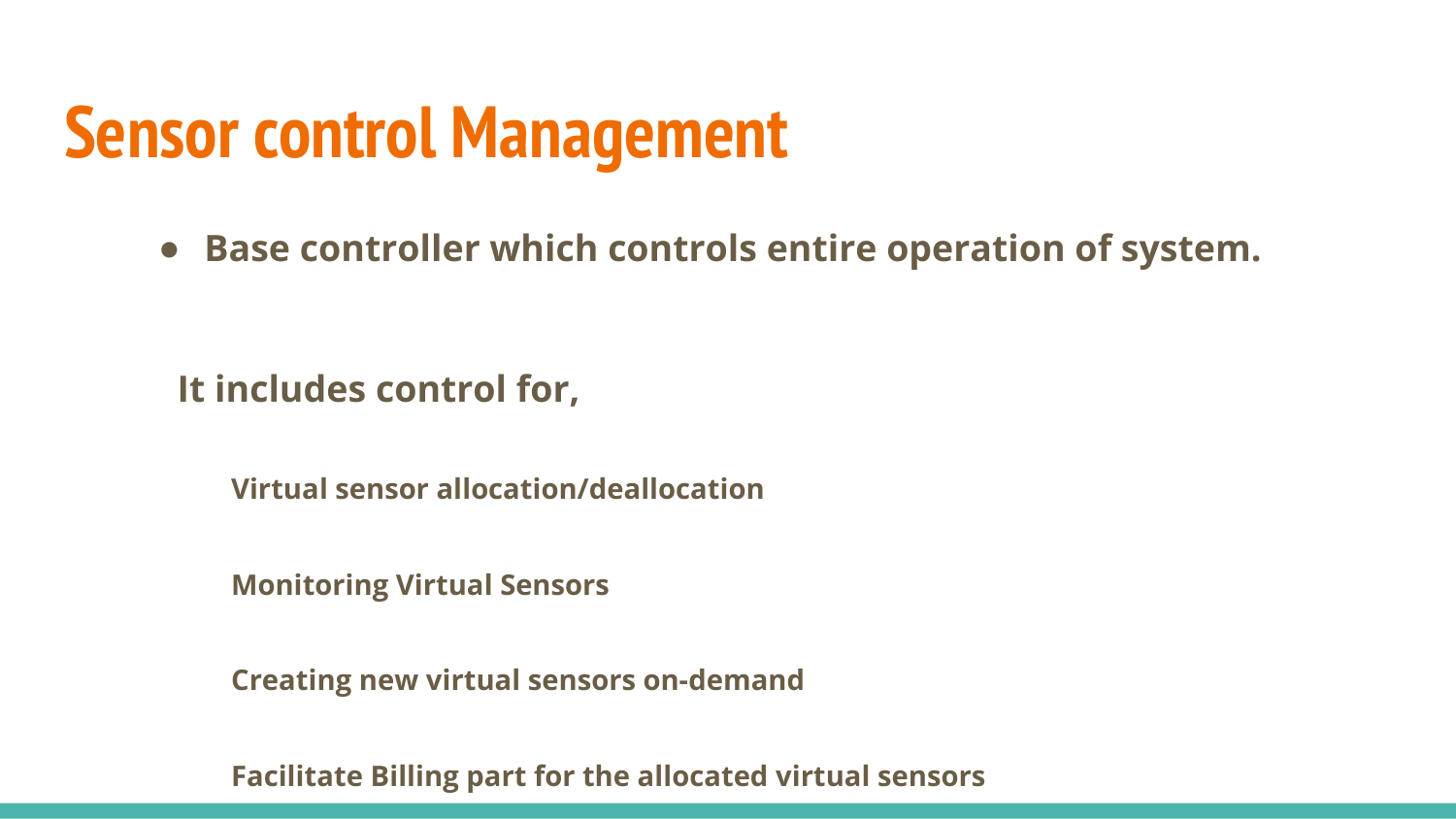

# Sensor control Management
 Base controller which controls entire operation of system.
  It includes control for,
Virtual sensor allocation/deallocation
Monitoring Virtual Sensors
Creating new virtual sensors on-demand
Facilitate Billing part for the allocated virtual sensors